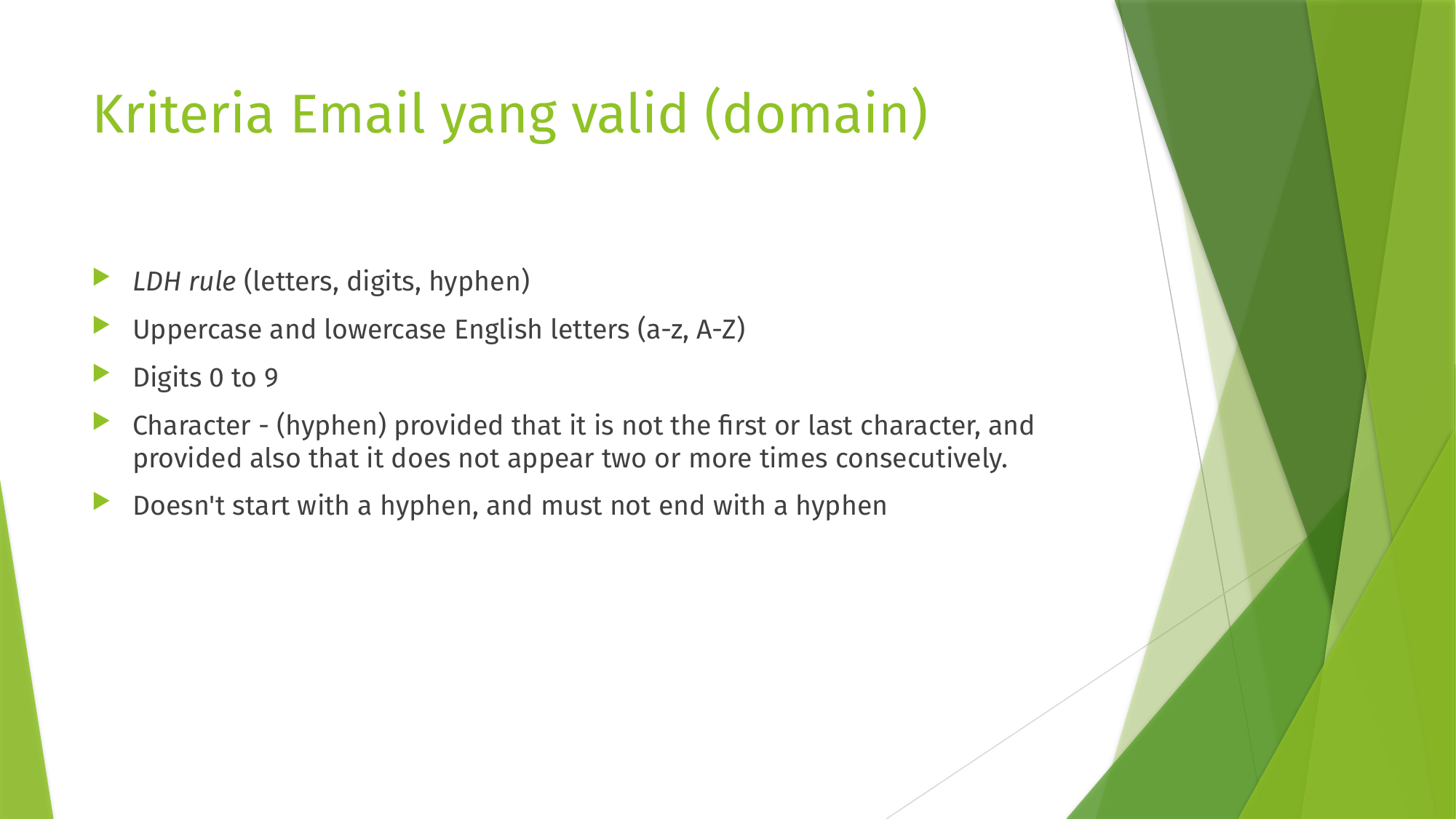

# Kriteria Email yang valid (domain)
LDH rule (letters, digits, hyphen)
Uppercase and lowercase English letters (a-z, A-Z)
Digits 0 to 9
Character - (hyphen) provided that it is not the first or last character, and provided also that it does not appear two or more times consecutively.
Doesn't start with a hyphen, and must not end with a hyphen